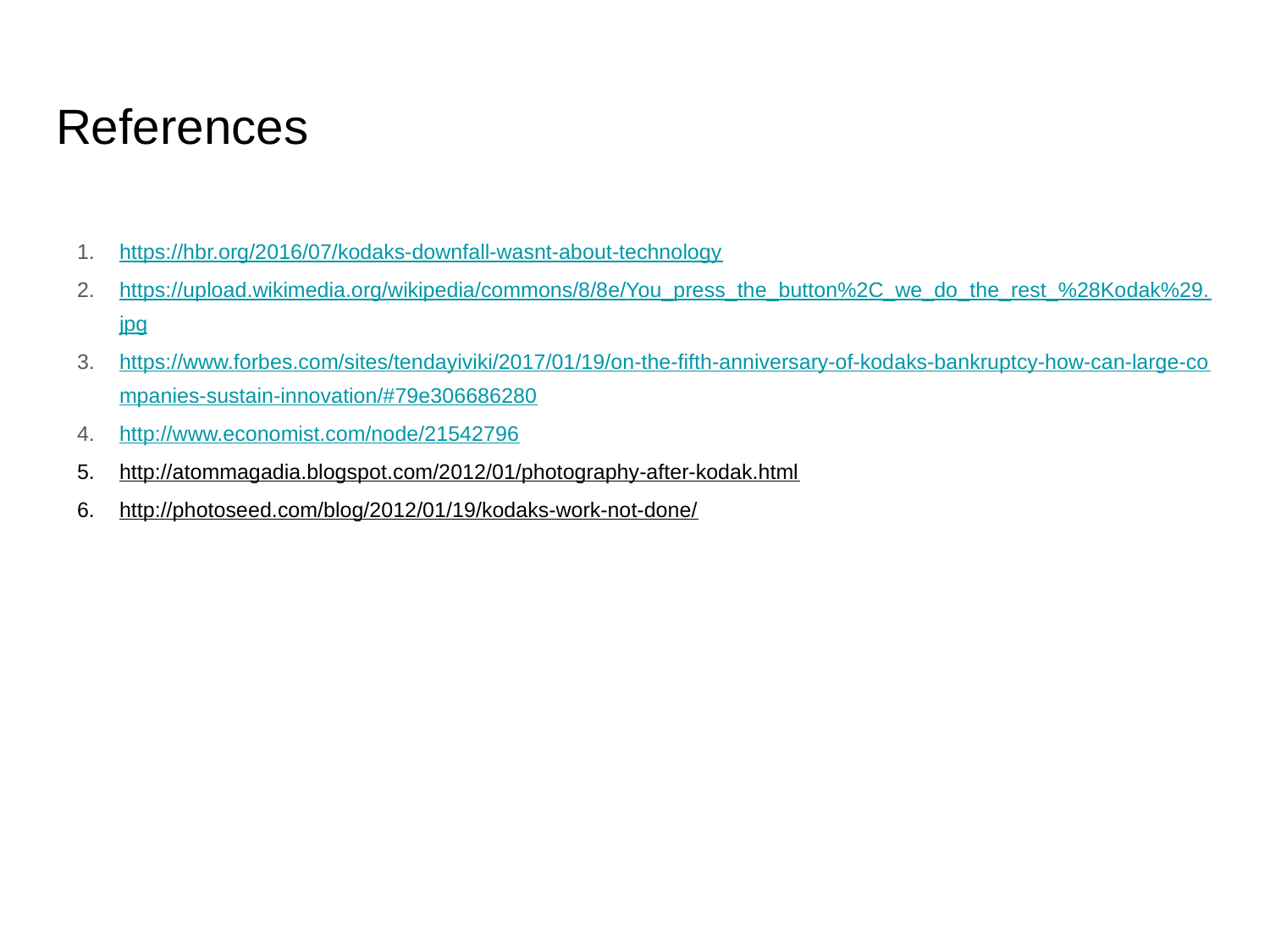

# References
https://hbr.org/2016/07/kodaks-downfall-wasnt-about-technology
https://upload.wikimedia.org/wikipedia/commons/8/8e/You_press_the_button%2C_we_do_the_rest_%28Kodak%29.jpg
https://www.forbes.com/sites/tendayiviki/2017/01/19/on-the-fifth-anniversary-of-kodaks-bankruptcy-how-can-large-companies-sustain-innovation/#79e306686280
http://www.economist.com/node/21542796
http://atommagadia.blogspot.com/2012/01/photography-after-kodak.html
http://photoseed.com/blog/2012/01/19/kodaks-work-not-done/